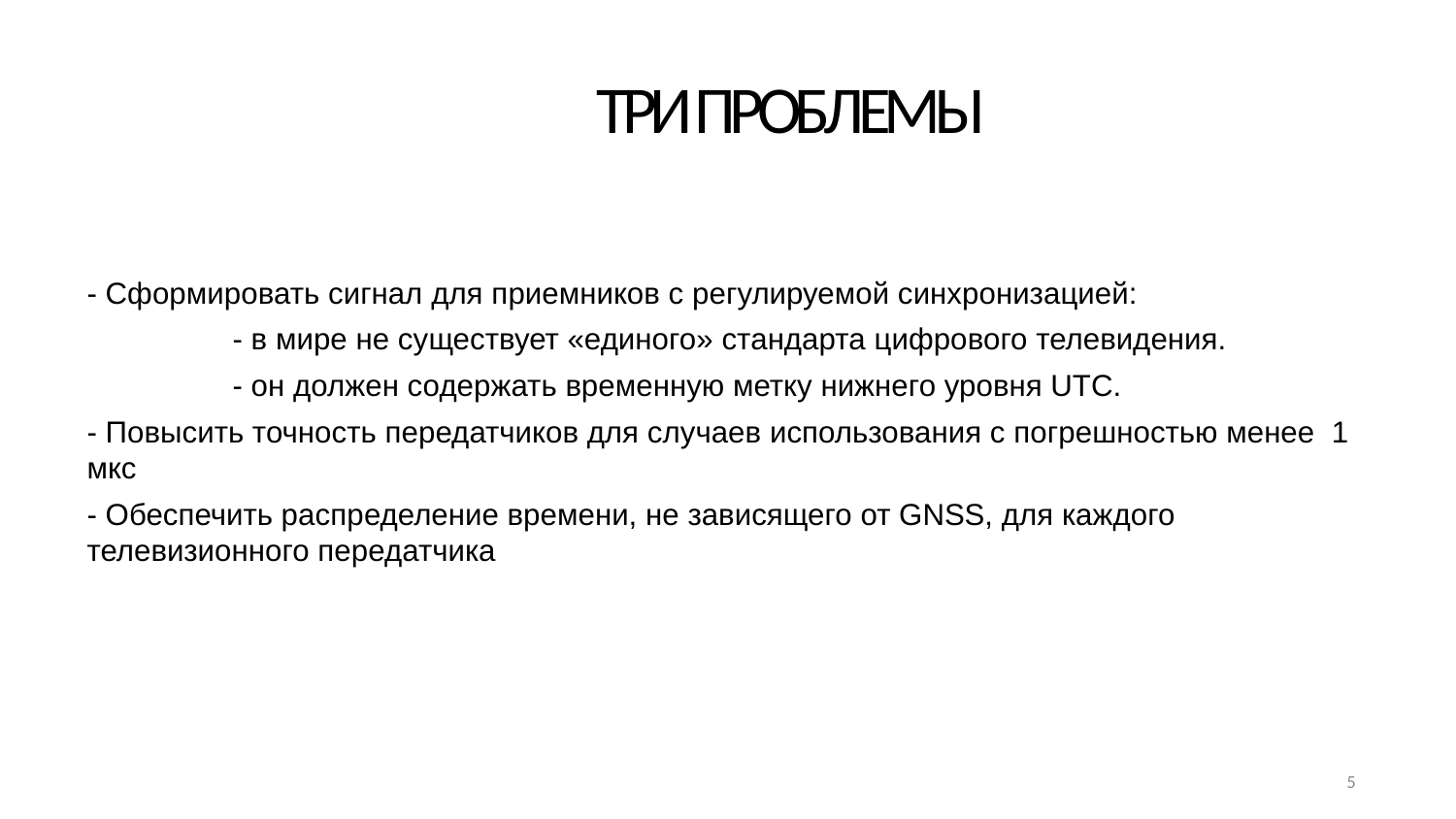

# ТРИ ПРОБЛЕМЫ

- Сформировать сигнал для приемников с регулируемой синхронизацией:
		- в мире не существует «единого» стандарта цифрового телевидения.
		- он должен содержать временную метку нижнего уровня UTC.
- Повысить точность передатчиков для случаев использования с погрешностью менее  1 мкс
- Обеспечить распределение времени, не зависящего от GNSS, для каждого телевизионного передатчика
5